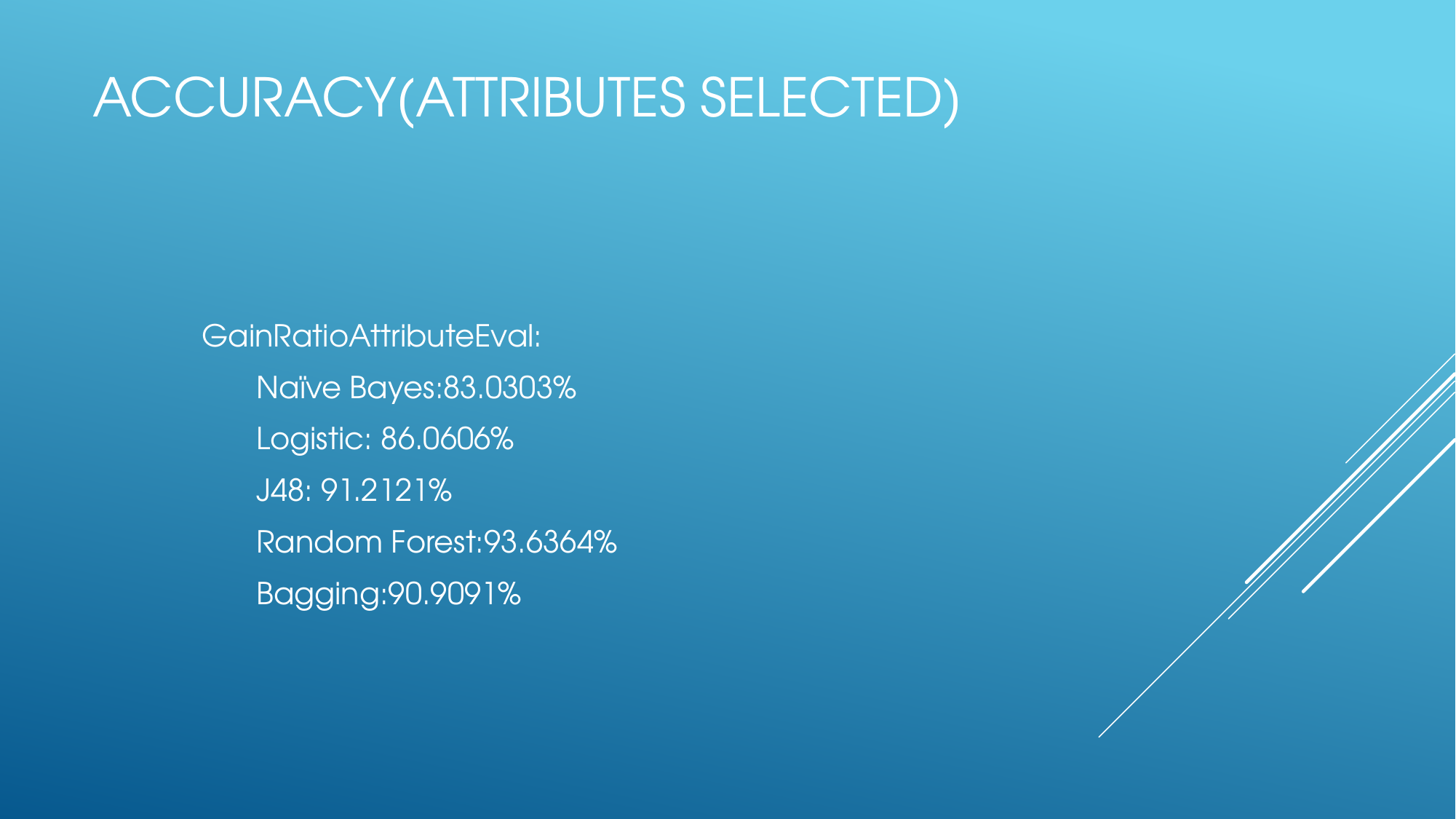

# Accuracy(Attributes selected)
GainRatioAttributeEval:
Naïve Bayes:83.0303%
Logistic: 86.0606%
J48: 91.2121%
Random Forest:93.6364%
Bagging:90.9091%